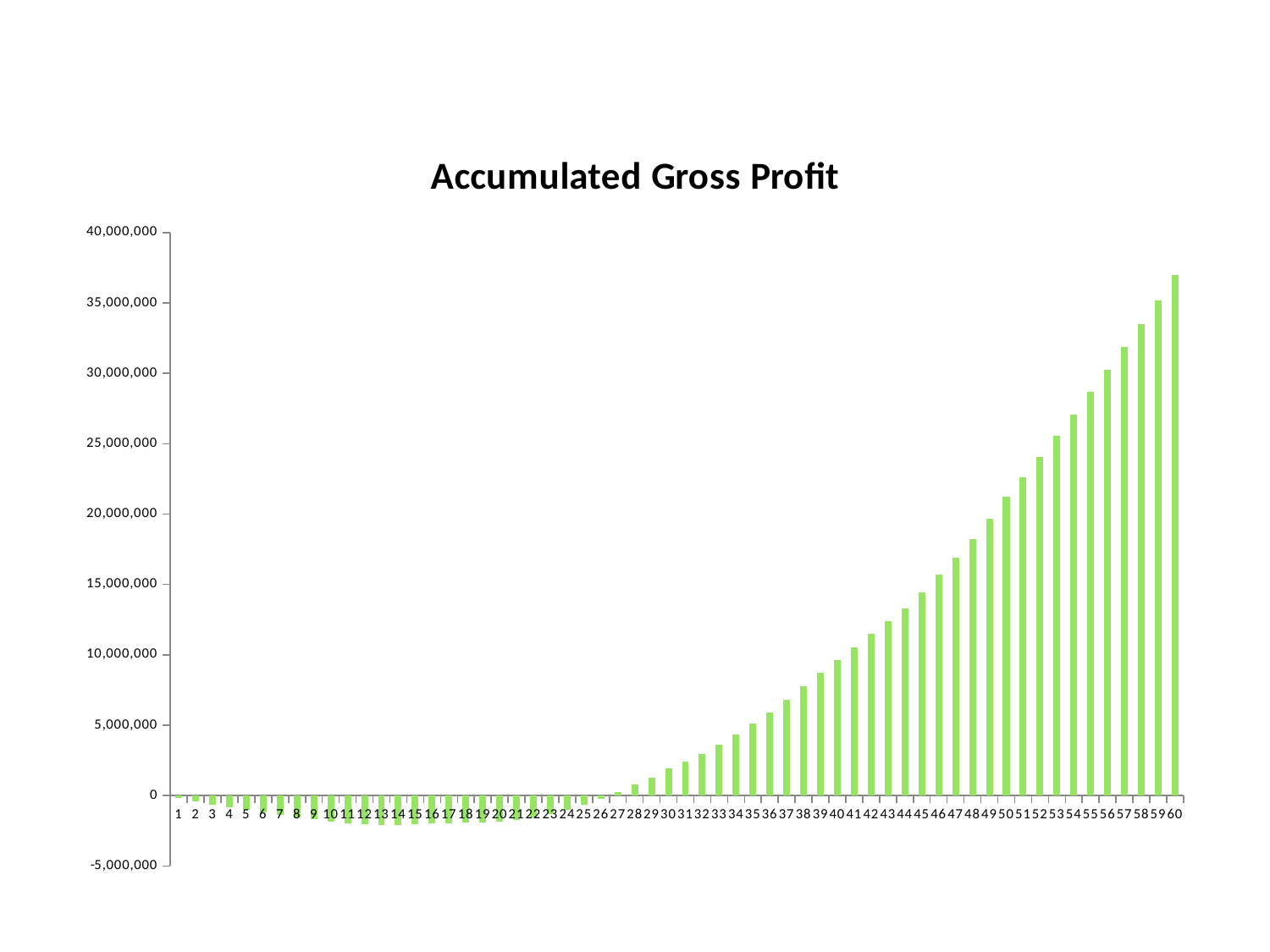

### Chart: Accumulated Gross Profit

| Category | Acc. Gross Profit |
|---|---|
| 1 | -190528.30599999992 |
| 2 | -415460.2319999999 |
| 3 | -631724.3680000002 |
| 4 | -840946.2000000007 |
| 5 | -1010104.570000001 |
| 6 | -1203814.3620000014 |
| 7 | -1371861.0540000014 |
| 8 | -1553187.8419999976 |
| 9 | -1680959.5199999993 |
| 10 | -1855467.5739999989 |
| 11 | -1967430.3919999956 |
| 12 | -2050144.3760000004 |
| 13 | -2098423.810000002 |
| 14 | -2089759.3640000056 |
| 15 | -2025512.1500000097 |
| 16 | -2006667.2340000095 |
| 17 | -1960476.2879999932 |
| 18 | -1932189.1619999893 |
| 19 | -1915932.5139999888 |
| 20 | -1863036.6840000073 |
| 21 | -1720645.066000002 |
| 22 | -1560228.6760000126 |
| 23 | -1312341.9679999906 |
| 24 | -1024835.5559999994 |
| 25 | -683477.2660000133 |
| 26 | -222754.42000001715 |
| 27 | 267945.2939999928 |
| 28 | 787027.0300000007 |
| 29 | 1297742.7539999424 |
| 30 | 1910075.5539999367 |
| 31 | 2419091.0419999096 |
| 32 | 2933273.54399996 |
| 33 | 3596587.787999963 |
| 34 | 4364817.191999974 |
| 35 | 5124815.6360000605 |
| 36 | 5917012.187999998 |
| 37 | 6823803.417999889 |
| 38 | 7772785.82199994 |
| 39 | 8715143.980000027 |
| 40 | 9627069.501999907 |
| 41 | 10548031.727999896 |
| 42 | 11504023.515999798 |
| 43 | 12364556.717999674 |
| 44 | 13317661.357999723 |
| 45 | 14466978.283999637 |
| 46 | 15725228.881999727 |
| 47 | 16915514.935999375 |
| 48 | 18223203.421999406 |
| 49 | 19663995.047999445 |
| 50 | 21207342.203999054 |
| 51 | 22624588.96599908 |
| 52 | 24075136.47999912 |
| 53 | 25566242.003999464 |
| 54 | 27093367.029999346 |
| 55 | 28676530.739999257 |
| 56 | 30242241.753999233 |
| 57 | 31855978.303998988 |
| 58 | 33492864.24199924 |
| 59 | 35185971.27199883 |
| 60 | 36967064.461999714 |